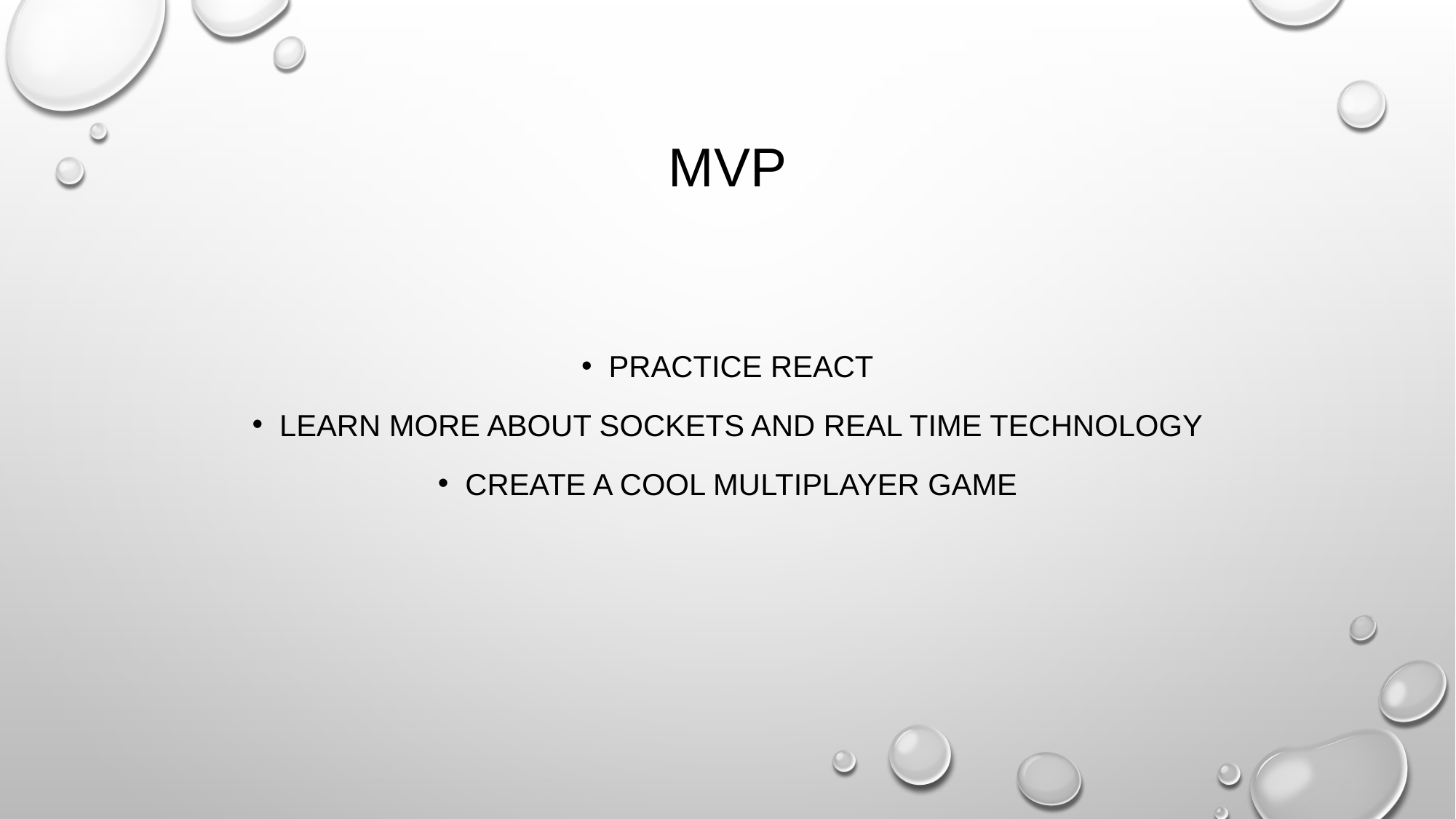

# MVP

Practice react
learn more about sockets and real time technology
Create a cool multiplayer game